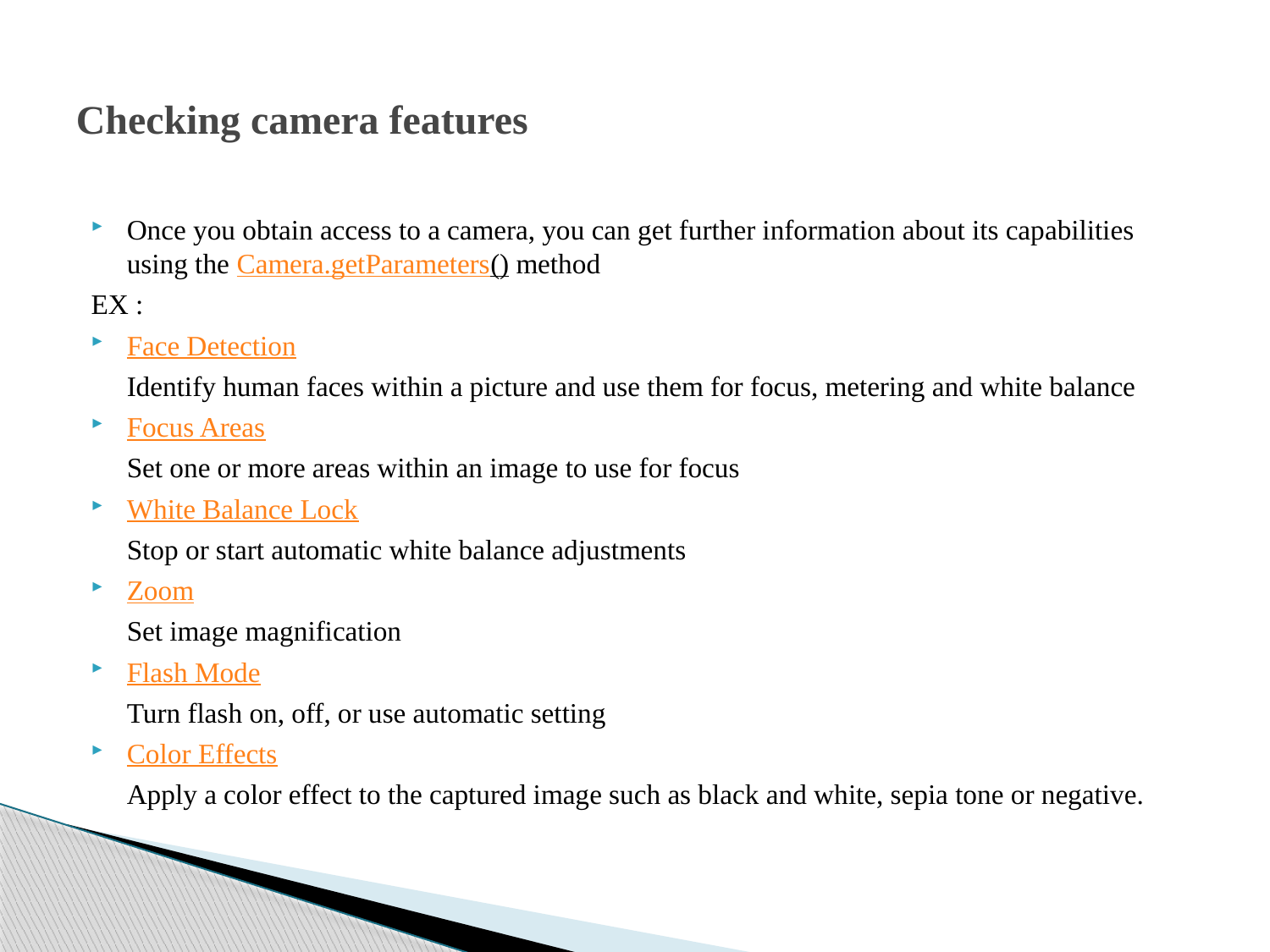

# Checking camera features
Once you obtain access to a camera, you can get further information about its capabilities using the Camera.getParameters() method
EX :
Face Detection
	Identify human faces within a picture and use them for focus, metering and white balance
Focus Areas
	Set one or more areas within an image to use for focus
White Balance Lock
	Stop or start automatic white balance adjustments
Zoom
	Set image magnification
Flash Mode
	Turn flash on, off, or use automatic setting
Color Effects
	Apply a color effect to the captured image such as black and white, sepia tone or negative.